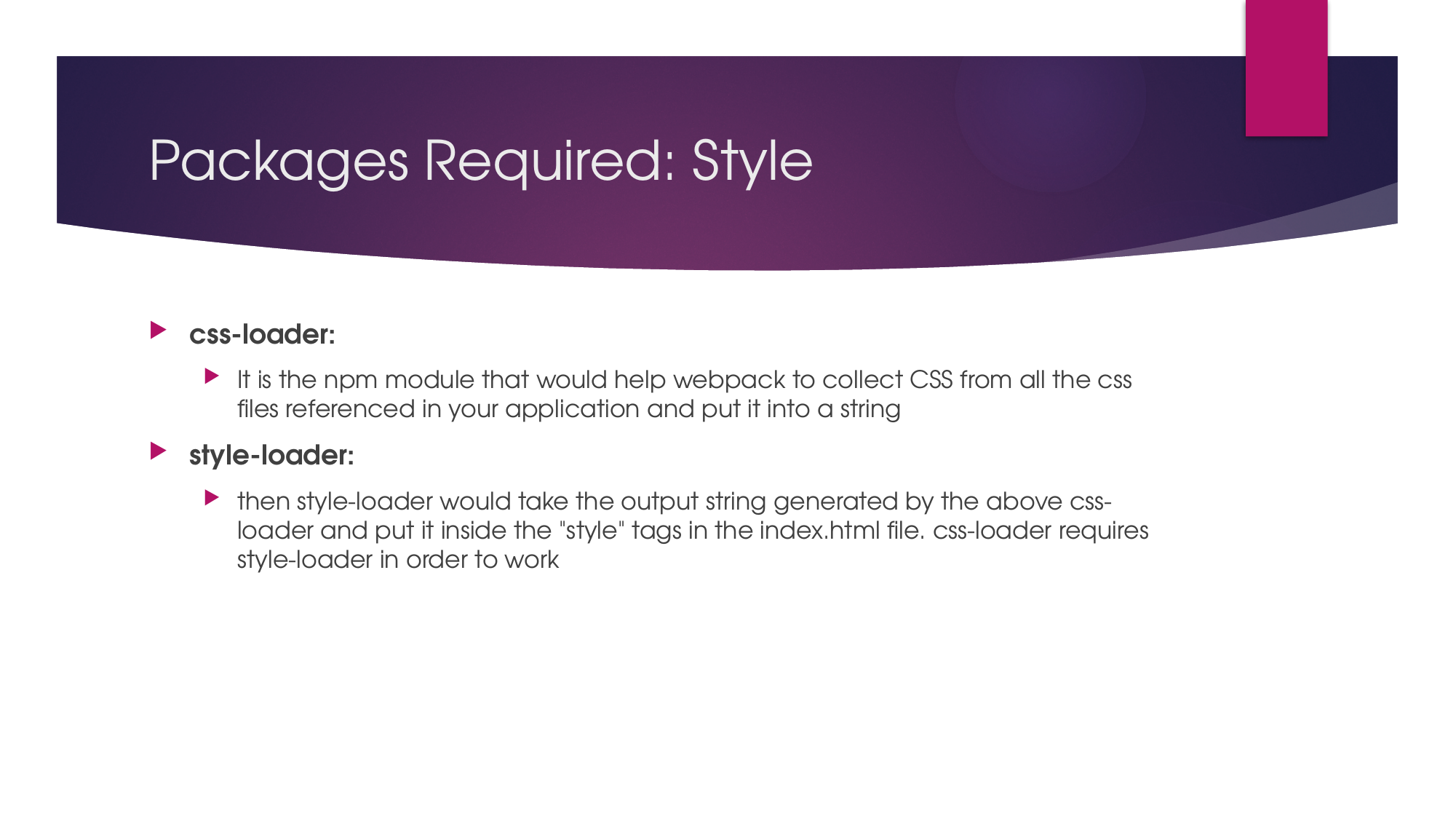

# Packages Required: Style
css-loader:
It is the npm module that would help webpack to collect CSS from all the css files referenced in your application and put it into a string
style-loader:
then style-loader would take the output string generated by the above css-loader and put it inside the "style" tags in the index.html file. css-loader requires style-loader in order to work